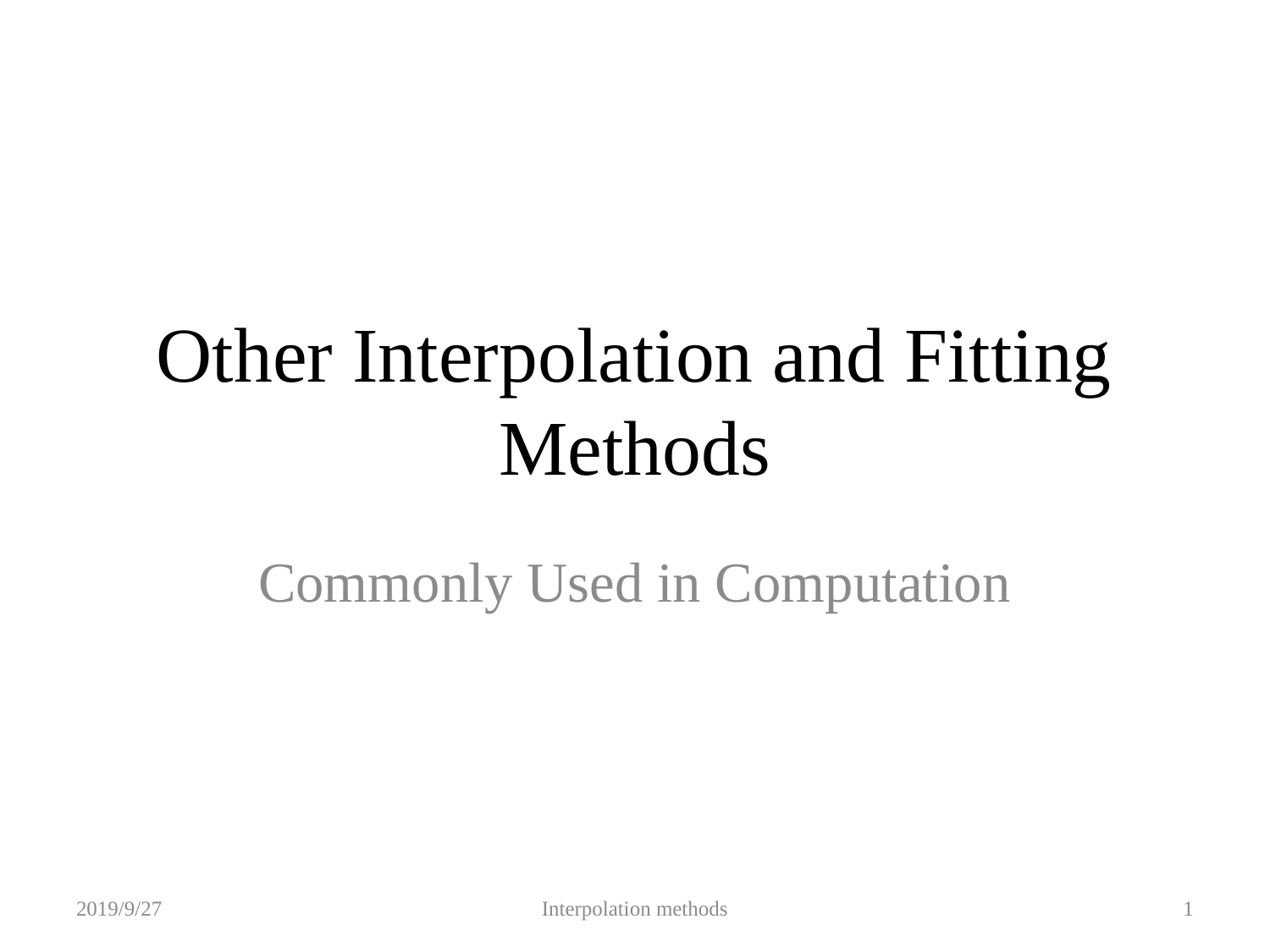

# Other Interpolation and Fitting Methods
Commonly Used in Computation
2019/9/27
Interpolation methods
1